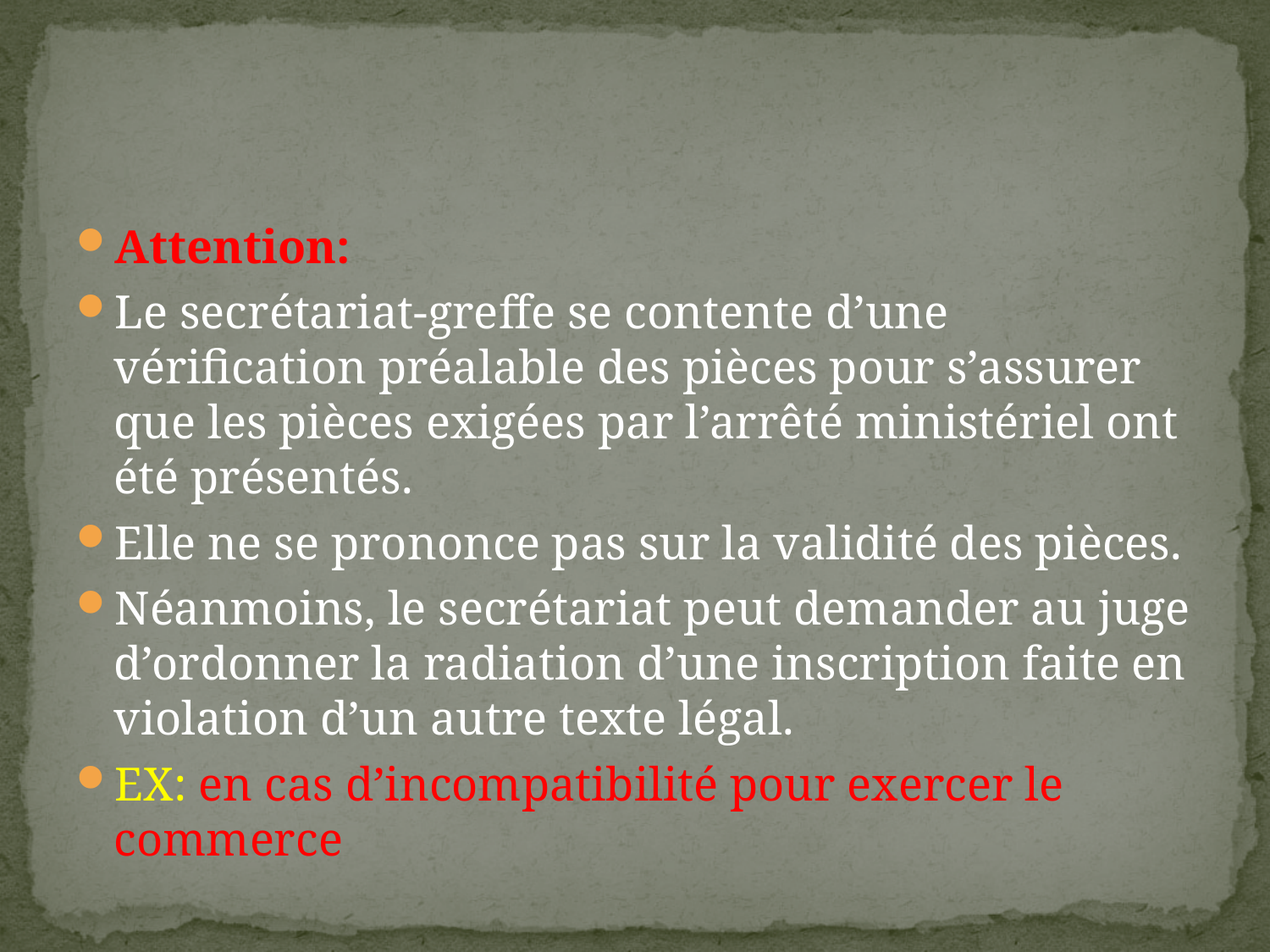

#
Attention:
Le secrétariat-greffe se contente d’une vérification préalable des pièces pour s’assurer que les pièces exigées par l’arrêté ministériel ont été présentés.
Elle ne se prononce pas sur la validité des pièces.
Néanmoins, le secrétariat peut demander au juge d’ordonner la radiation d’une inscription faite en violation d’un autre texte légal.
EX: en cas d’incompatibilité pour exercer le commerce